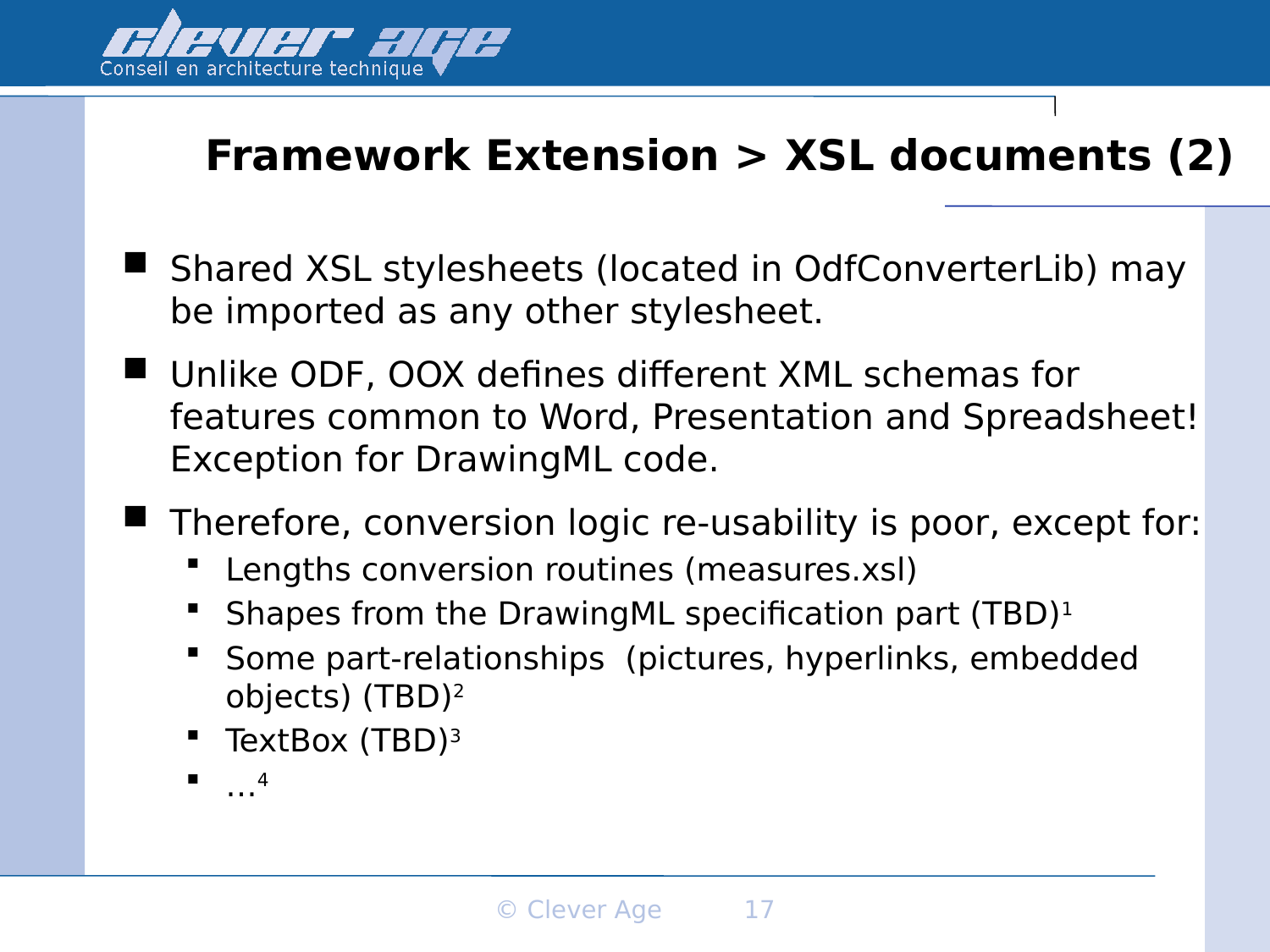

# Framework Extension > XSL documents (2)
Shared XSL stylesheets (located in OdfConverterLib) may be imported as any other stylesheet.
Unlike ODF, OOX defines different XML schemas for features common to Word, Presentation and Spreadsheet! Exception for DrawingML code.
Therefore, conversion logic re-usability is poor, except for:
Lengths conversion routines (measures.xsl)
Shapes from the DrawingML specification part (TBD)1
Some part-relationships  (pictures, hyperlinks, embedded objects) (TBD)2
TextBox (TBD)3
…4